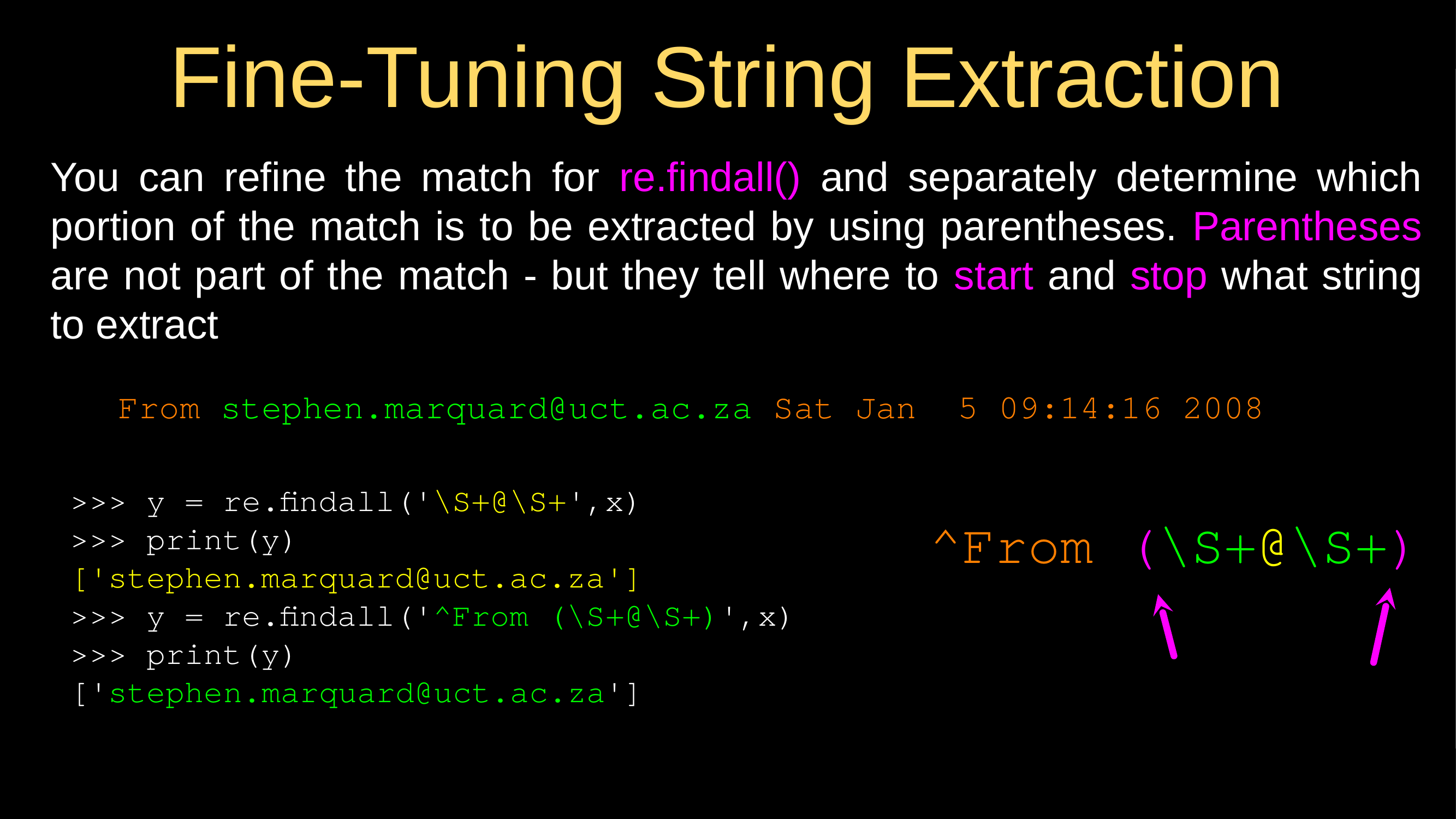

# Fine-Tuning String Extraction
You can refine the match for re.findall() and separately determine which portion of the match is to be extracted by using parentheses. Parentheses are not part of the match - but they tell where to start and stop what string to extract
From stephen.marquard@uct.ac.za Sat Jan  5 09:14:16 2008
>>> y = re.findall('\S+@\S+',x)
>>> print(y)
['stephen.marquard@uct.ac.za']
>>> y = re.findall('^From (\S+@\S+)',x)
>>> print(y)
['stephen.marquard@uct.ac.za']
^From (\S+@\S+)